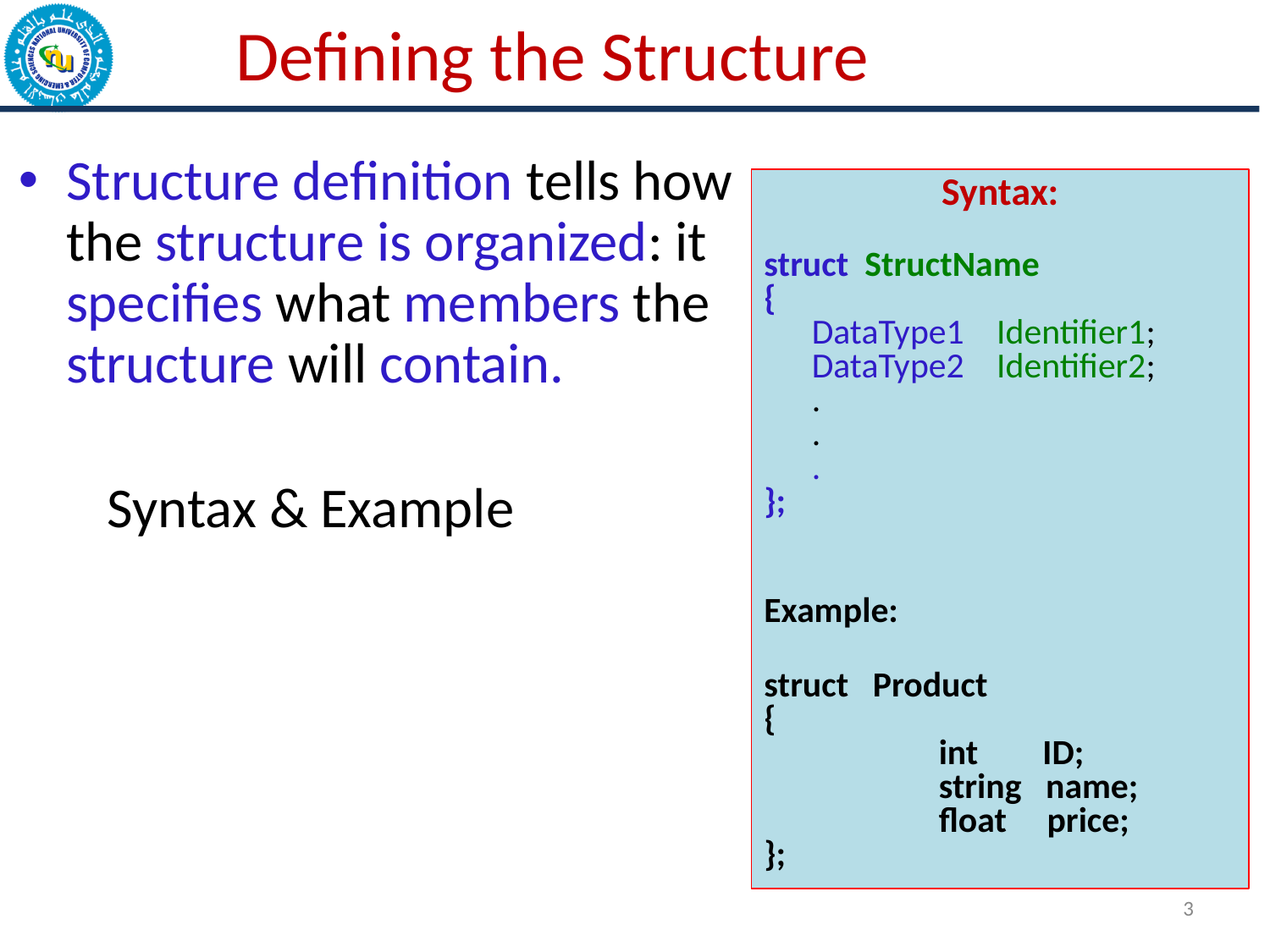

Defining the Structure

Structure definition tells how the structure is organized: it specifies what members the structure will contain.

       Syntax & Example
Syntax:

struct  StructName
{
	DataType1    Identifier1;
	DataType2    Identifier2;
	.
	.
	.
};

Example:

struct   Product
{
		int        ID;
		string   name;
		float     price;
};
3